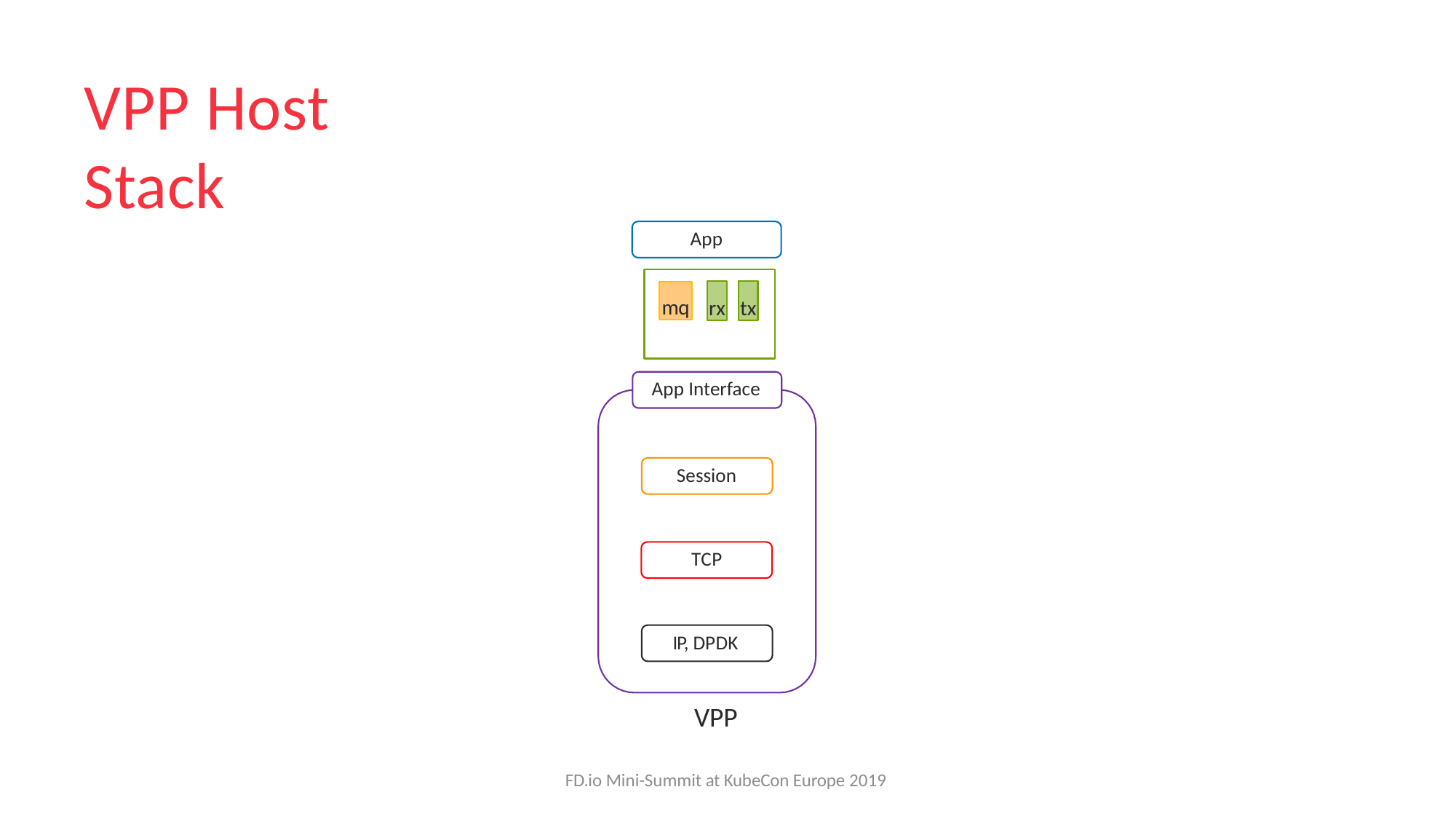

# VPP Host Stack

App

rx
tx
mq

App Interface

Session

TCP

IP, DPDK

VPP
FD.io Mini-Summit at KubeCon Europe 2019